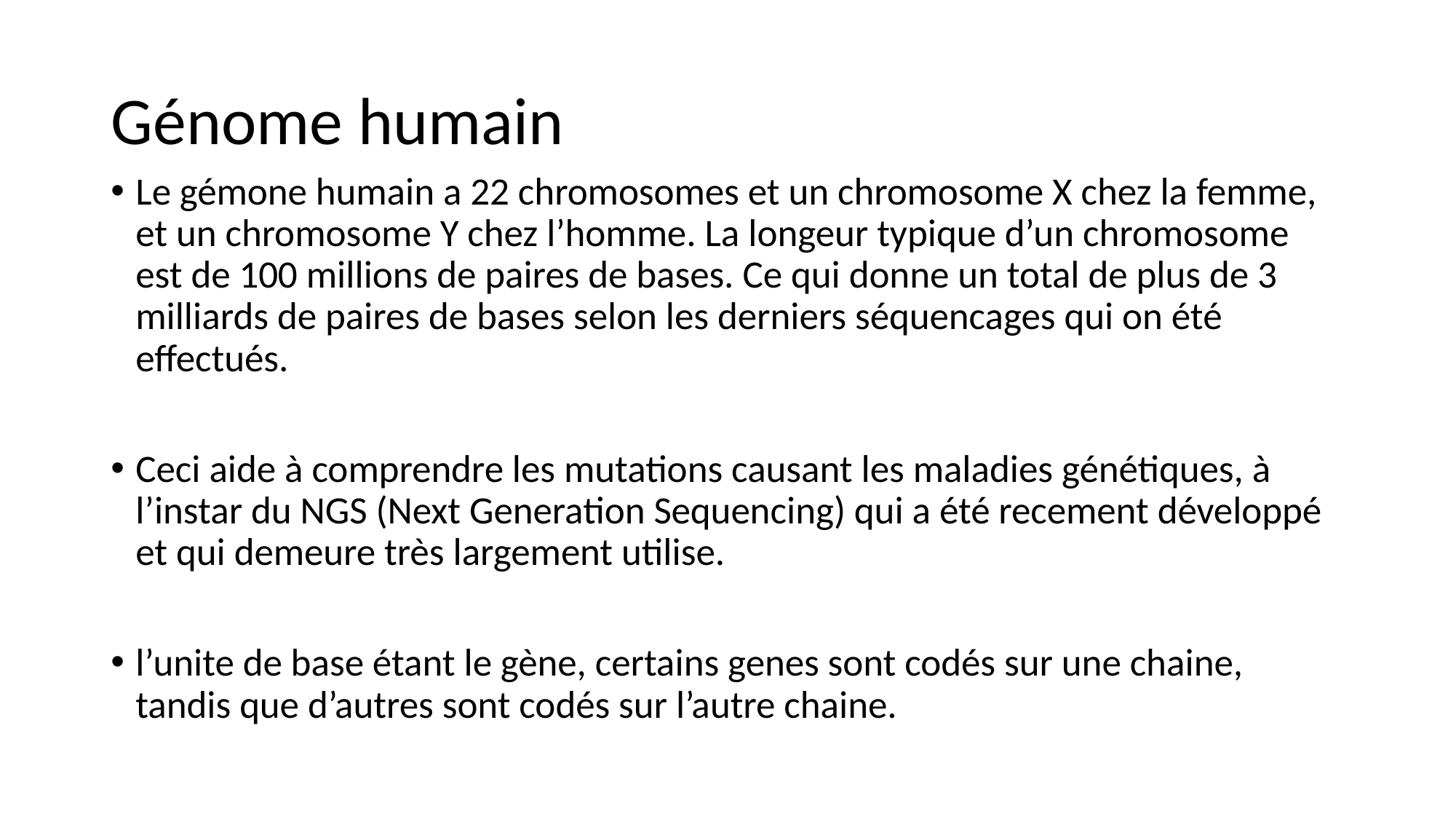

# Génome humain
Le gémone humain a 22 chromosomes et un chromosome X chez la femme, et un chromosome Y chez l’homme. La longeur typique d’un chromosome est de 100 millions de paires de bases. Ce qui donne un total de plus de 3 milliards de paires de bases selon les derniers séquencages qui on été effectués.

Ceci aide à comprendre les mutations causant les maladies génétiques, à l’instar du NGS (Next Generation Sequencing) qui a été recement développé et qui demeure très largement utilise.

l’unite de base étant le gène, certains genes sont codés sur une chaine, tandis que d’autres sont codés sur l’autre chaine.